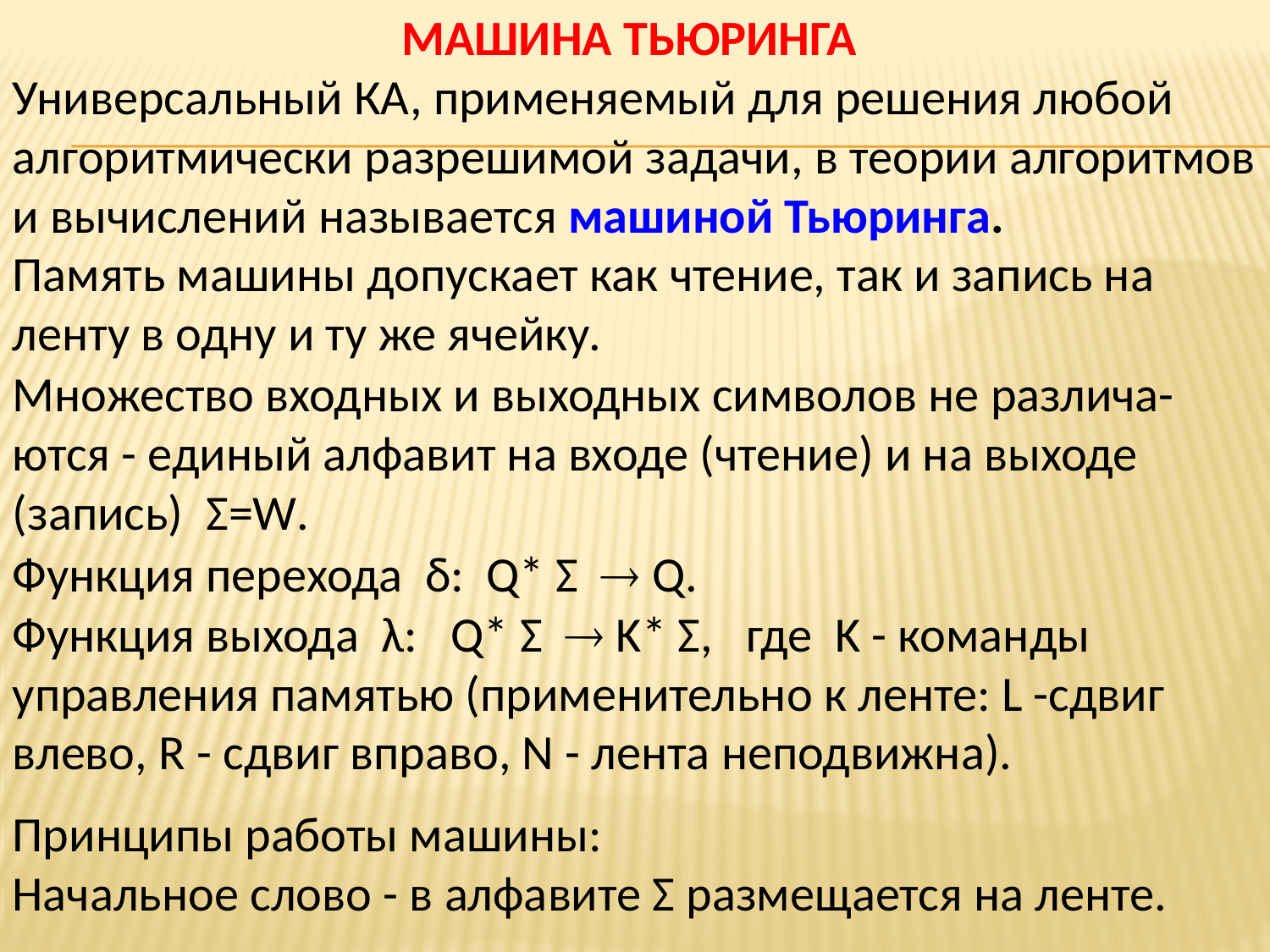

МАШИНА ТЬЮРИНГА
Универсальный КА, применяемый для решения любой алгоритмически разрешимой задачи, в теории алгоритмов и вычислений называется машиной Тьюринга.
Память машины допускает как чтение, так и запись на ленту в одну и ту же ячейку.
Множество входных и выходных символов не различа-ются - единый алфавит на входе (чтение) и на выходе (запись)  Σ=W.
Функция перехода  δ:  Q* Σ  → Q.
Функция выхода  λ:   Q* Σ  → K* Σ,   где  K - команды управления памятью (применительно к ленте: L -сдвиг влево, R - сдвиг вправо, N - лента неподвижна).
Принципы работы машины:
Начальное слово - в алфавите Σ размещается на ленте.